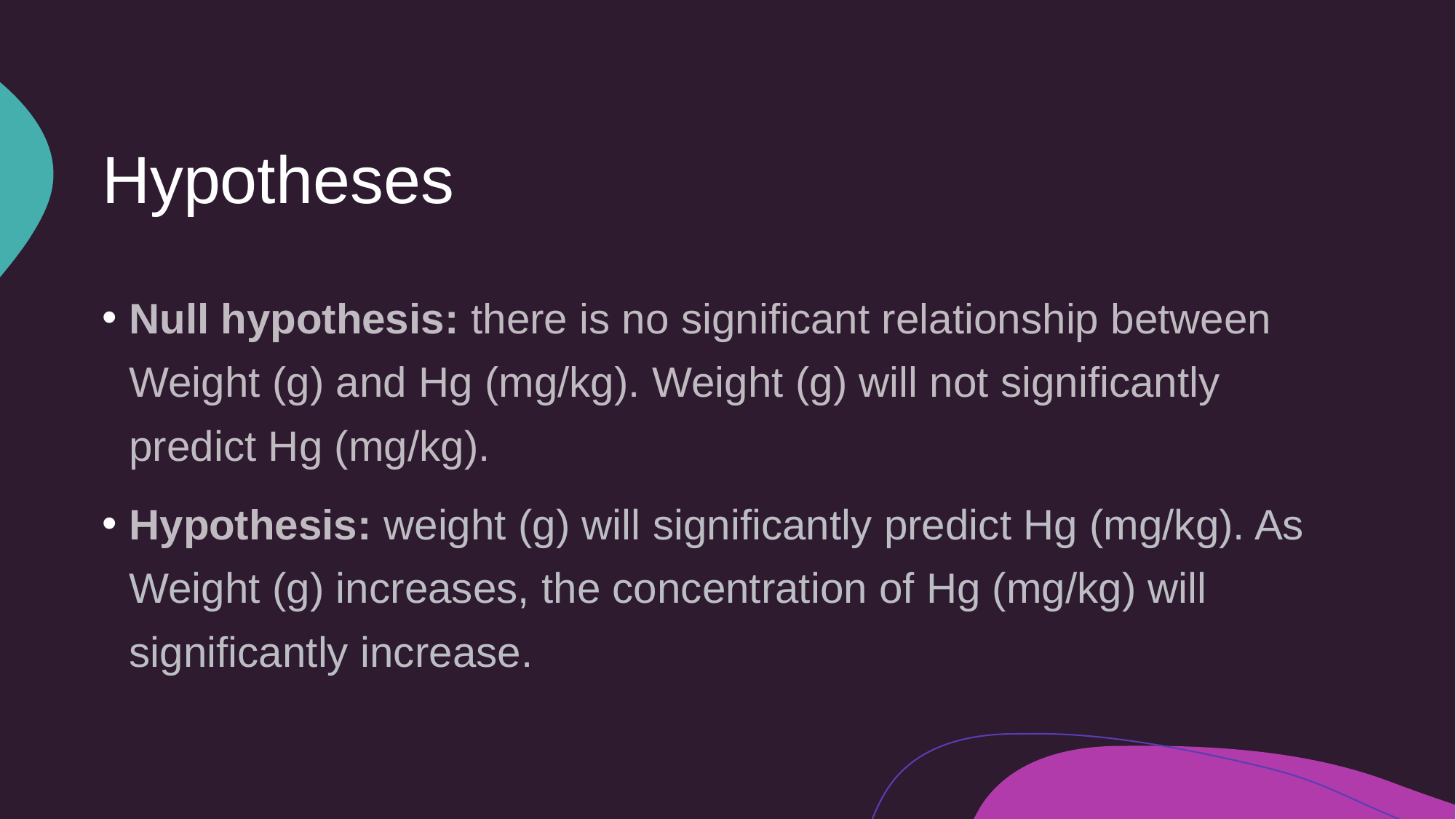

# Hypotheses
Null hypothesis: there is no significant relationship between Weight (g) and Hg (mg/kg). Weight (g) will not significantly predict Hg (mg/kg).
Hypothesis: weight (g) will significantly predict Hg (mg/kg). As Weight (g) increases, the concentration of Hg (mg/kg) will significantly increase.